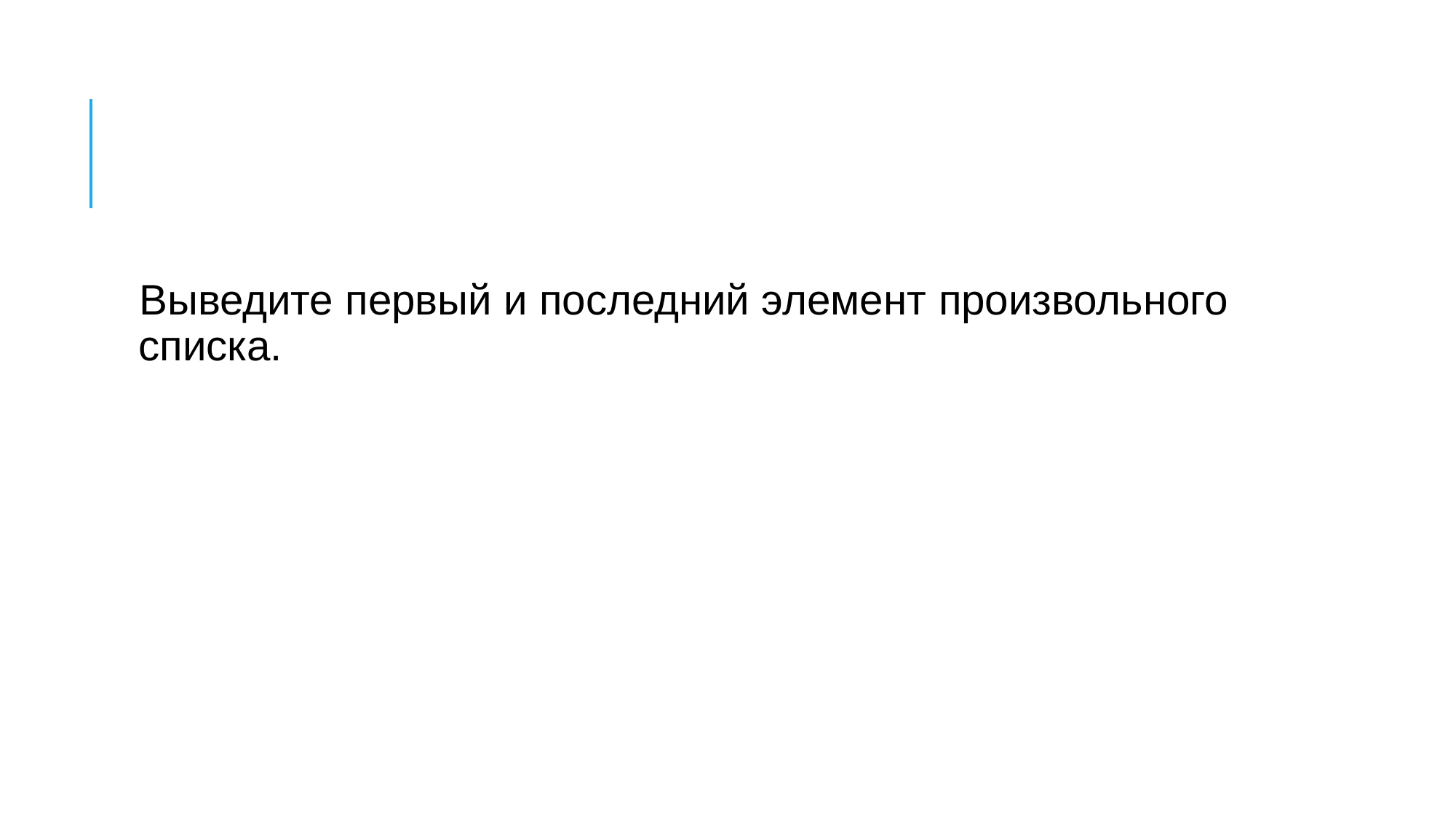

#
Выведите первый и последний элемент произвольного списка.